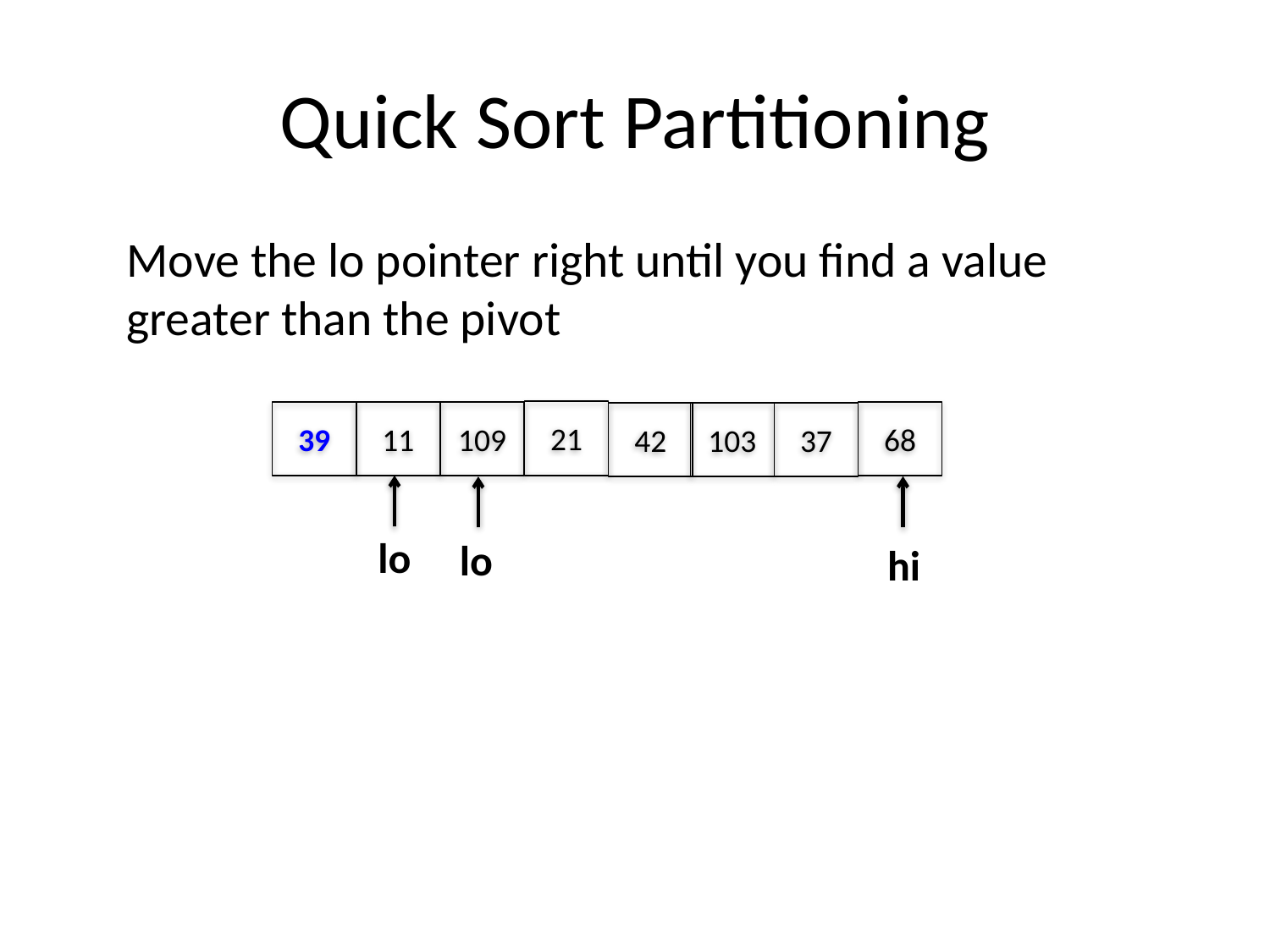

# Quick Sort Partitioning
Move the lo pointer right until you find a value greater than the pivot
21
39
11
109
68
42
103
37
lo
lo
hi